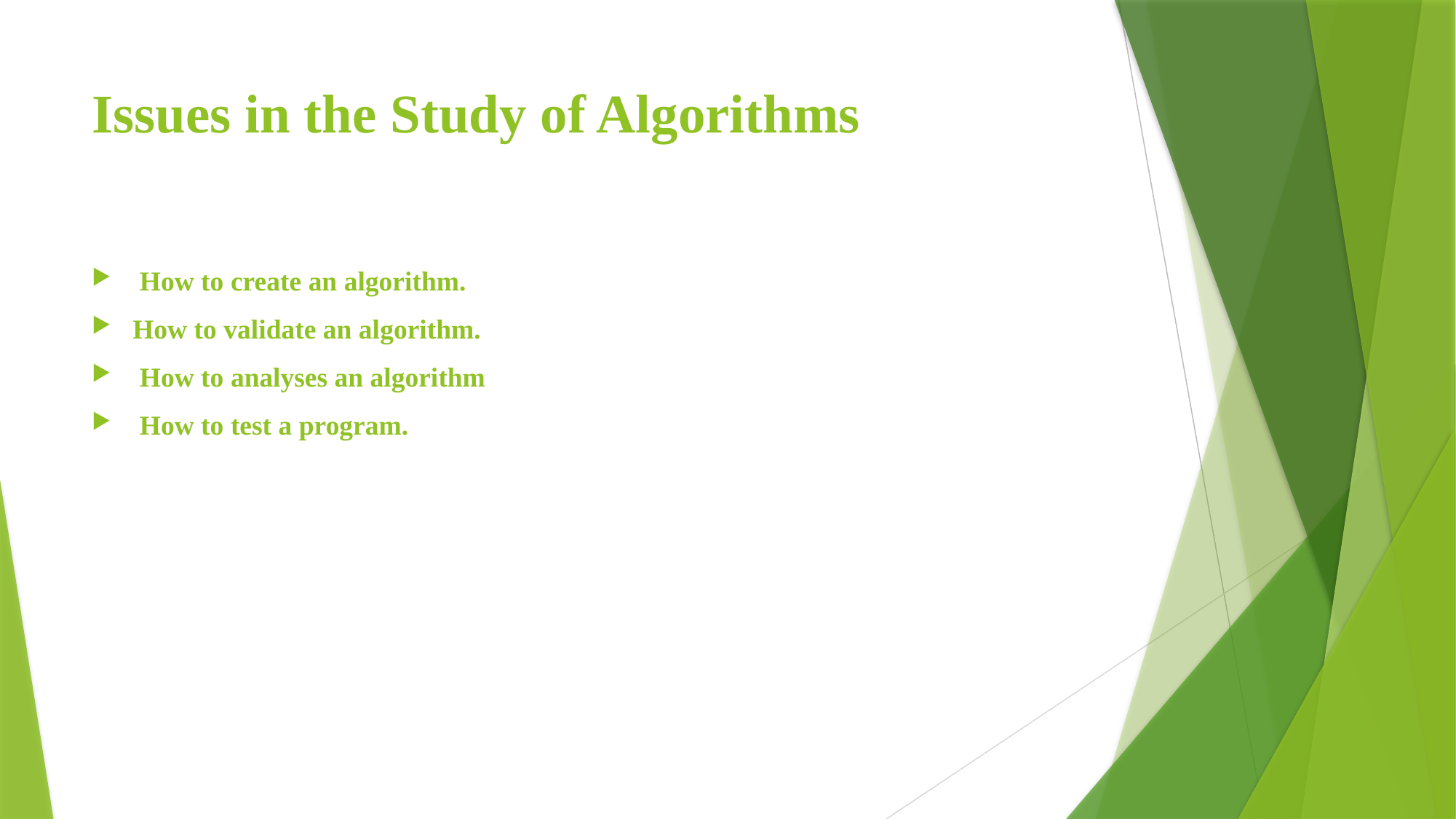

# Issues in the Study of Algorithms
 How to create an algorithm.
How to validate an algorithm.
 How to analyses an algorithm
 How to test a program.